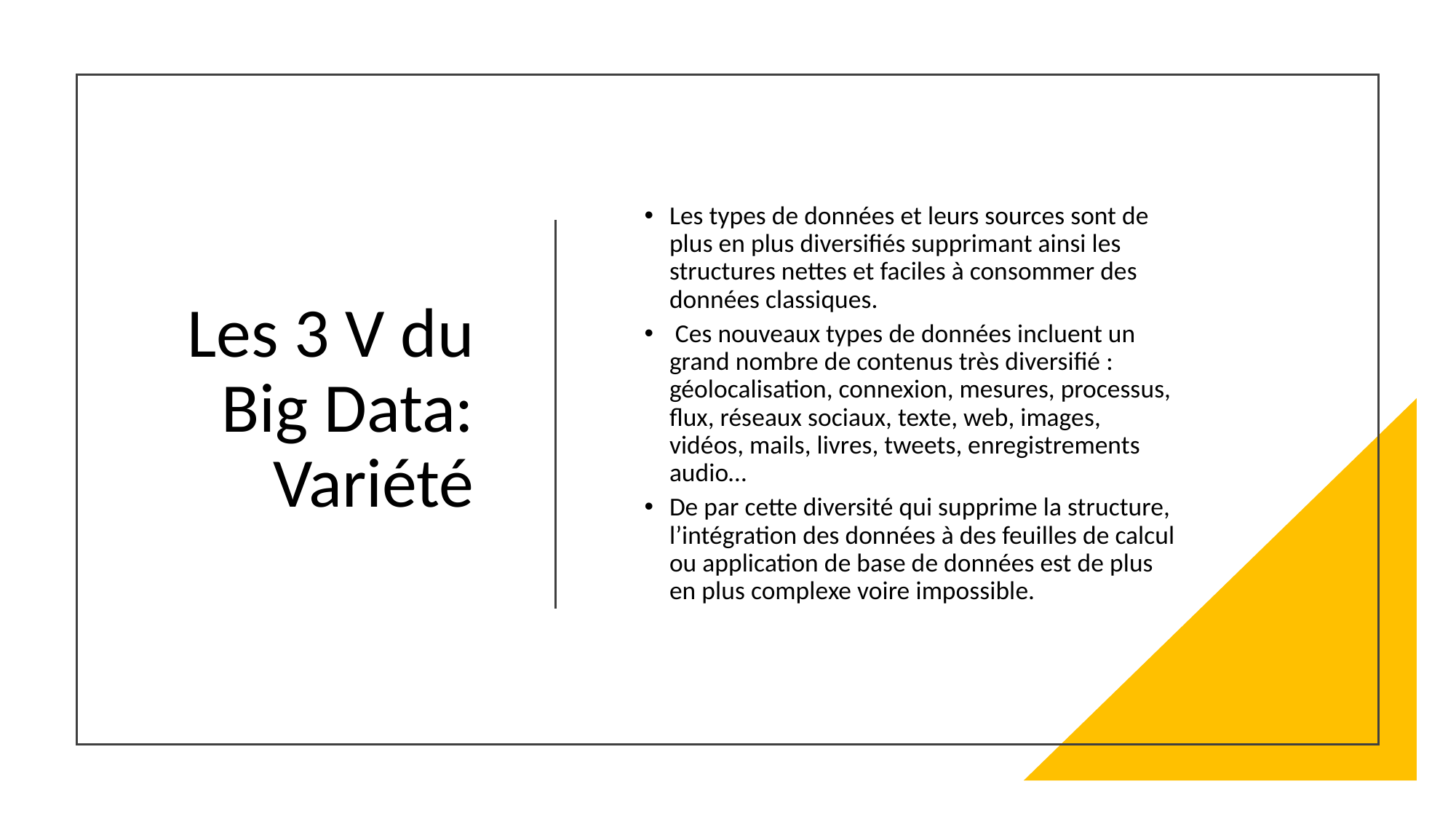

# Les 3 V du Big Data: Variété
Les types de données et leurs sources sont de plus en plus diversifiés supprimant ainsi les structures nettes et faciles à consommer des données classiques.
 Ces nouveaux types de données incluent un grand nombre de contenus très diversifié : géolocalisation, connexion, mesures, processus, flux, réseaux sociaux, texte, web, images, vidéos, mails, livres, tweets, enregistrements audio…
De par cette diversité qui supprime la structure, l’intégration des données à des feuilles de calcul ou application de base de données est de plus en plus complexe voire impossible.